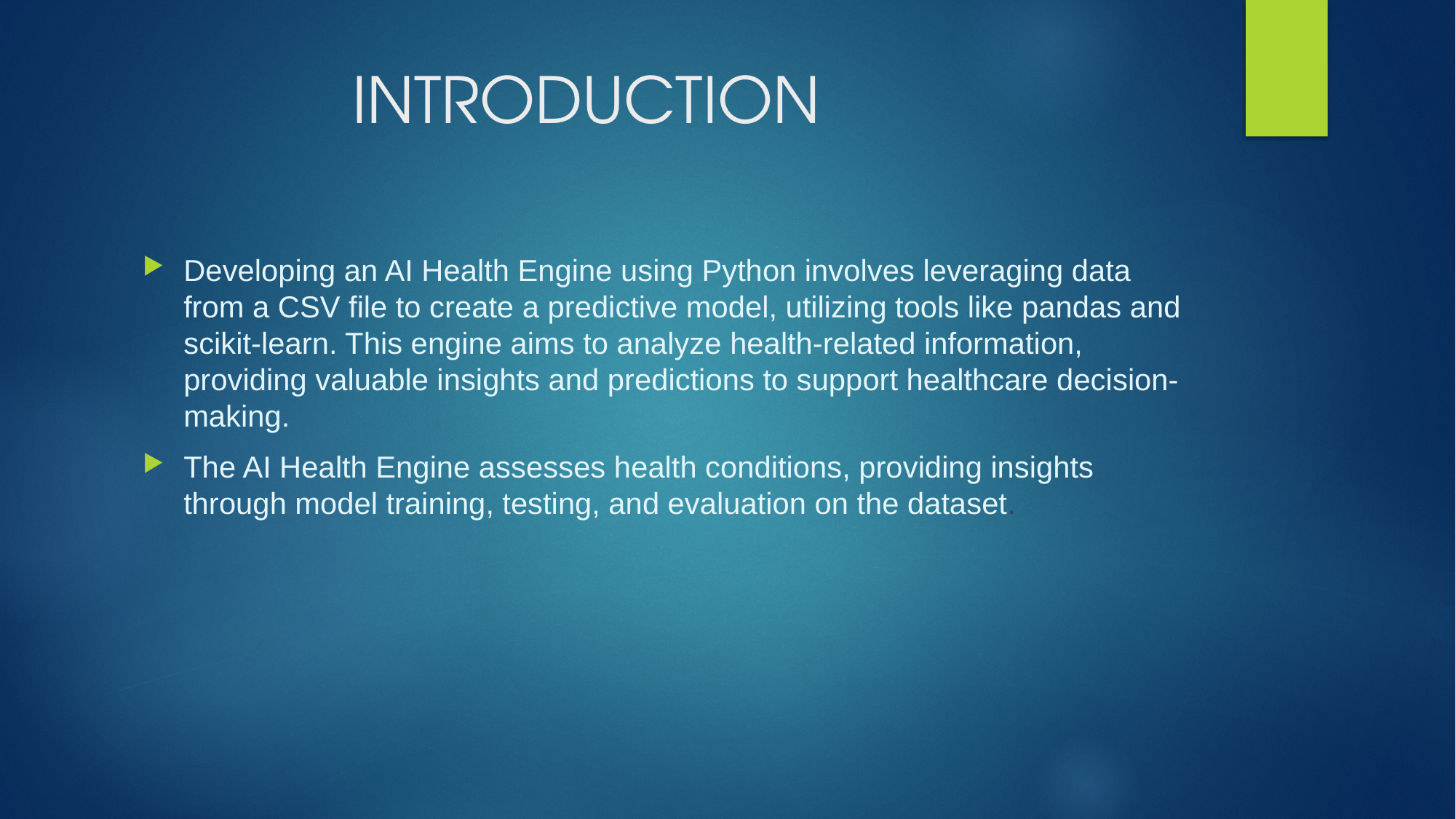

# INTRODUCTION
Developing an AI Health Engine using Python involves leveraging data from a CSV file to create a predictive model, utilizing tools like pandas and scikit-learn. This engine aims to analyze health-related information, providing valuable insights and predictions to support healthcare decision-making.
The AI Health Engine assesses health conditions, providing insights through model training, testing, and evaluation on the dataset.